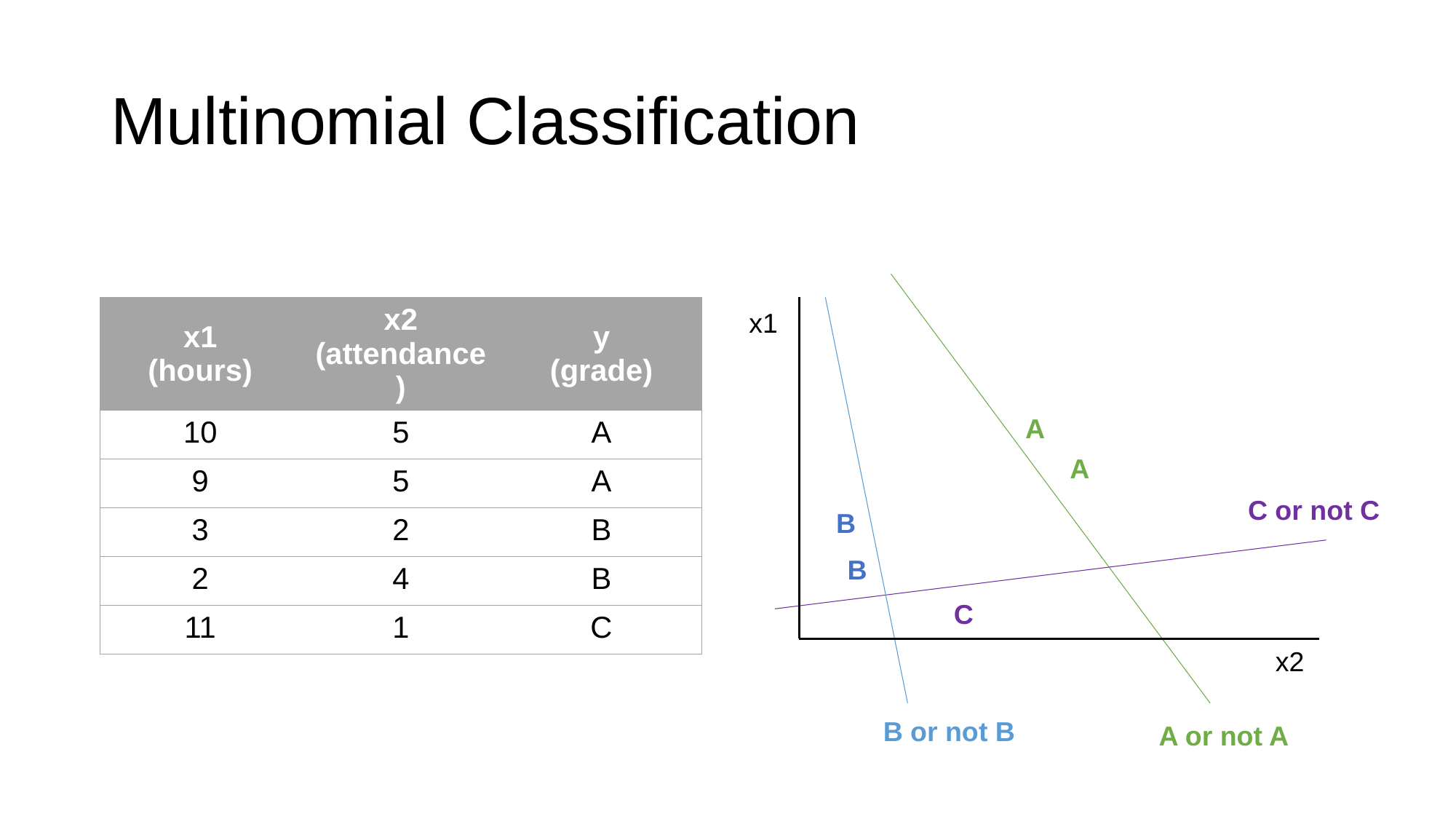

# Multinomial Classification
A or not A
| x1 (hours) | x2 (attendance) | y (grade) |
| --- | --- | --- |
| 10 | 5 | A |
| 9 | 5 | A |
| 3 | 2 | B |
| 2 | 4 | B |
| 11 | 1 | C |
x1
A
A
B
B
C
x2
B or not B
C or not C